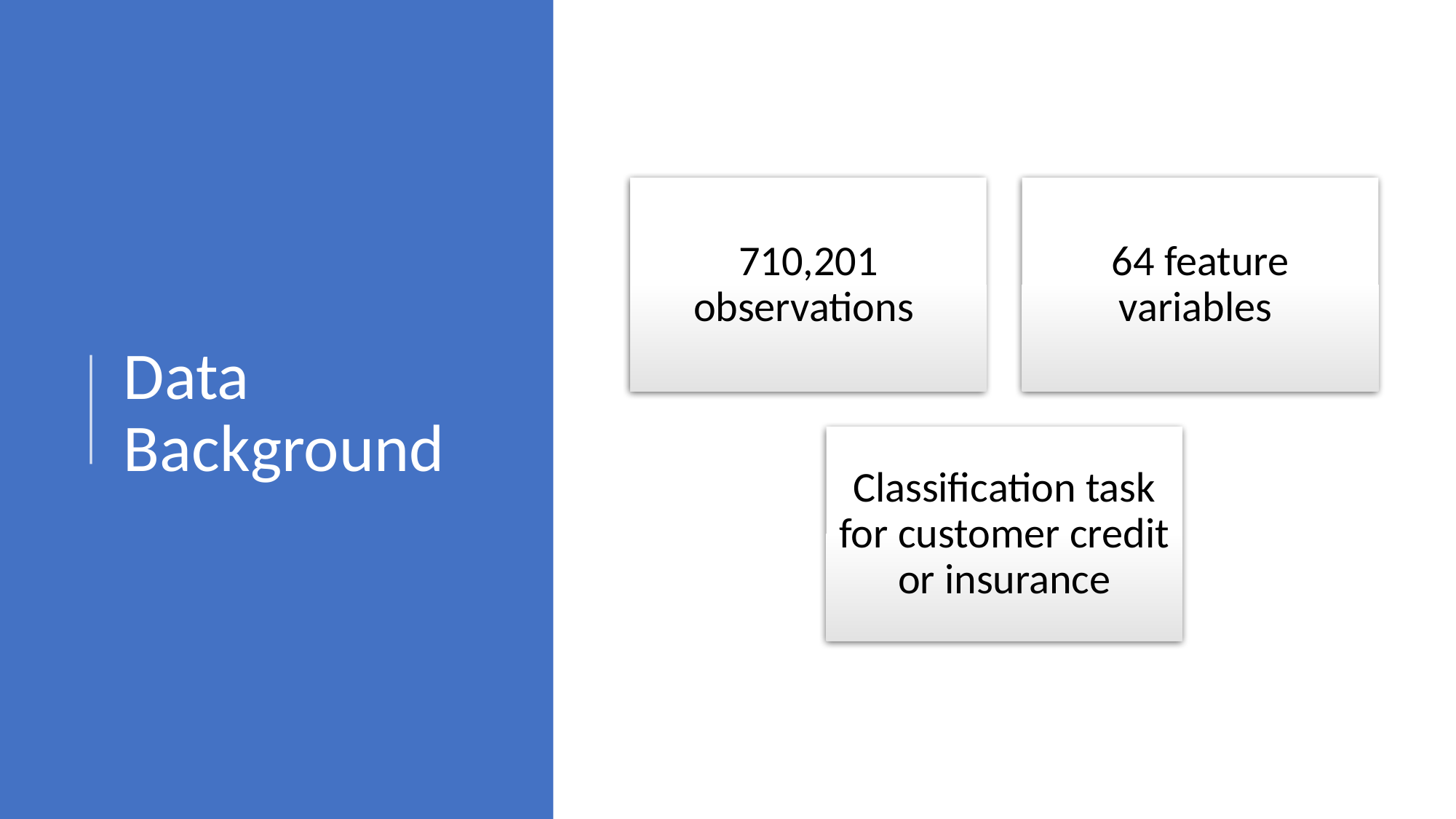

710,201 observations
64 feature variables
Classification task for customer credit or insurance
# Data Background